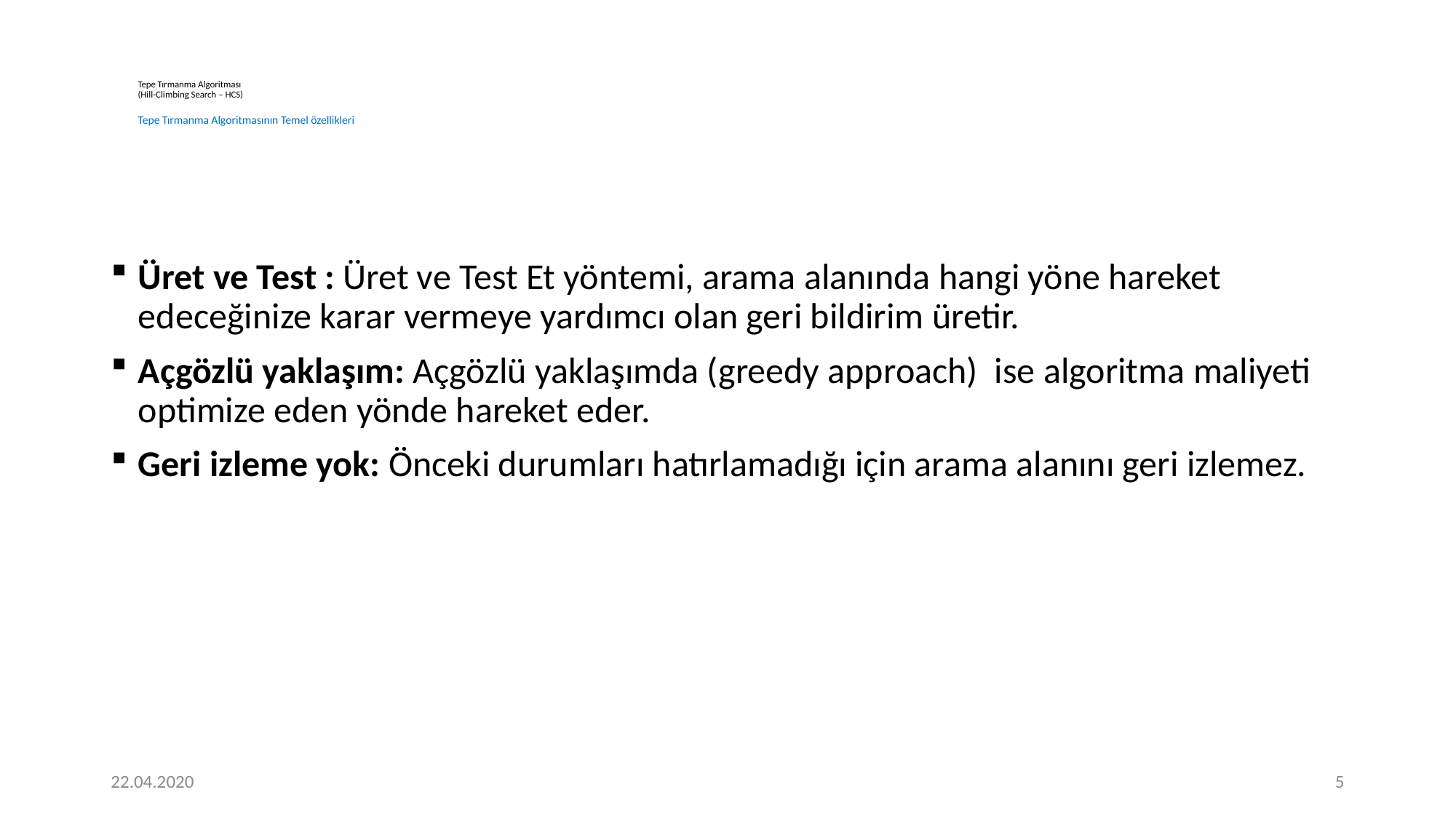

# Tepe Tırmanma Algoritması (Hill-Climbing Search – HCS) Tepe Tırmanma Algoritmasının Temel özellikleri
Üret ve Test : Üret ve Test Et yöntemi, arama alanında hangi yöne hareket edeceğinize karar vermeye yardımcı olan geri bildirim üretir.
Açgözlü yaklaşım: Açgözlü yaklaşımda (greedy approach)  ise algoritma maliyeti optimize eden yönde hareket eder.
Geri izleme yok: Önceki durumları hatırlamadığı için arama alanını geri izlemez.

22.04.2020
5